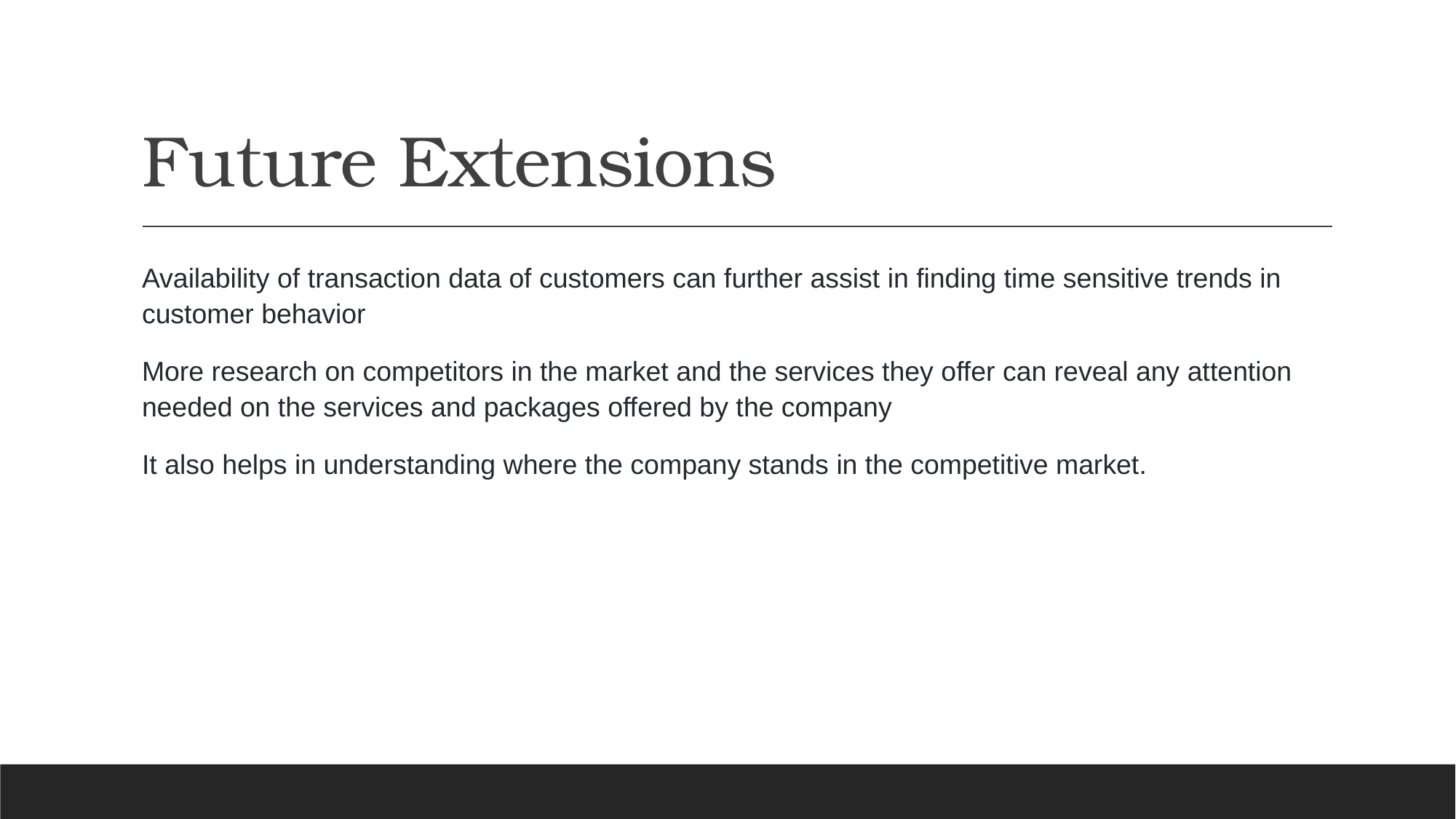

# Future Extensions
Availability of transaction data of customers can further assist in finding time sensitive trends in customer behavior
More research on competitors in the market and the services they offer can reveal any attention needed on the services and packages offered by the company
It also helps in understanding where the company stands in the competitive market.